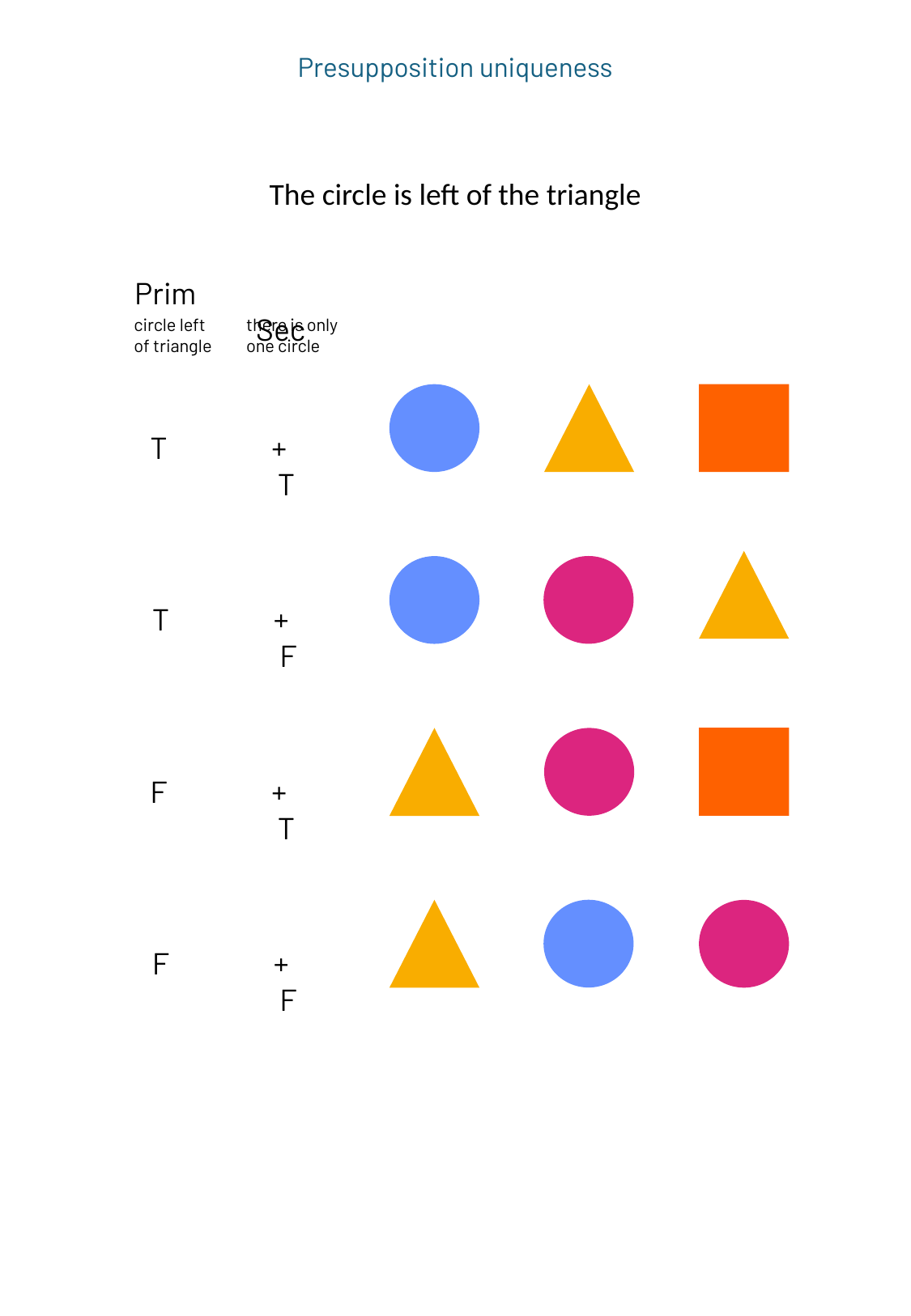

Presupposition uniqueness
The circle is left of the triangle
Prim	 	Sec
circle left
of triangle
there is only one circle

T 	+	 T

T 	+	 F

F	+	 T

F 	+	 F